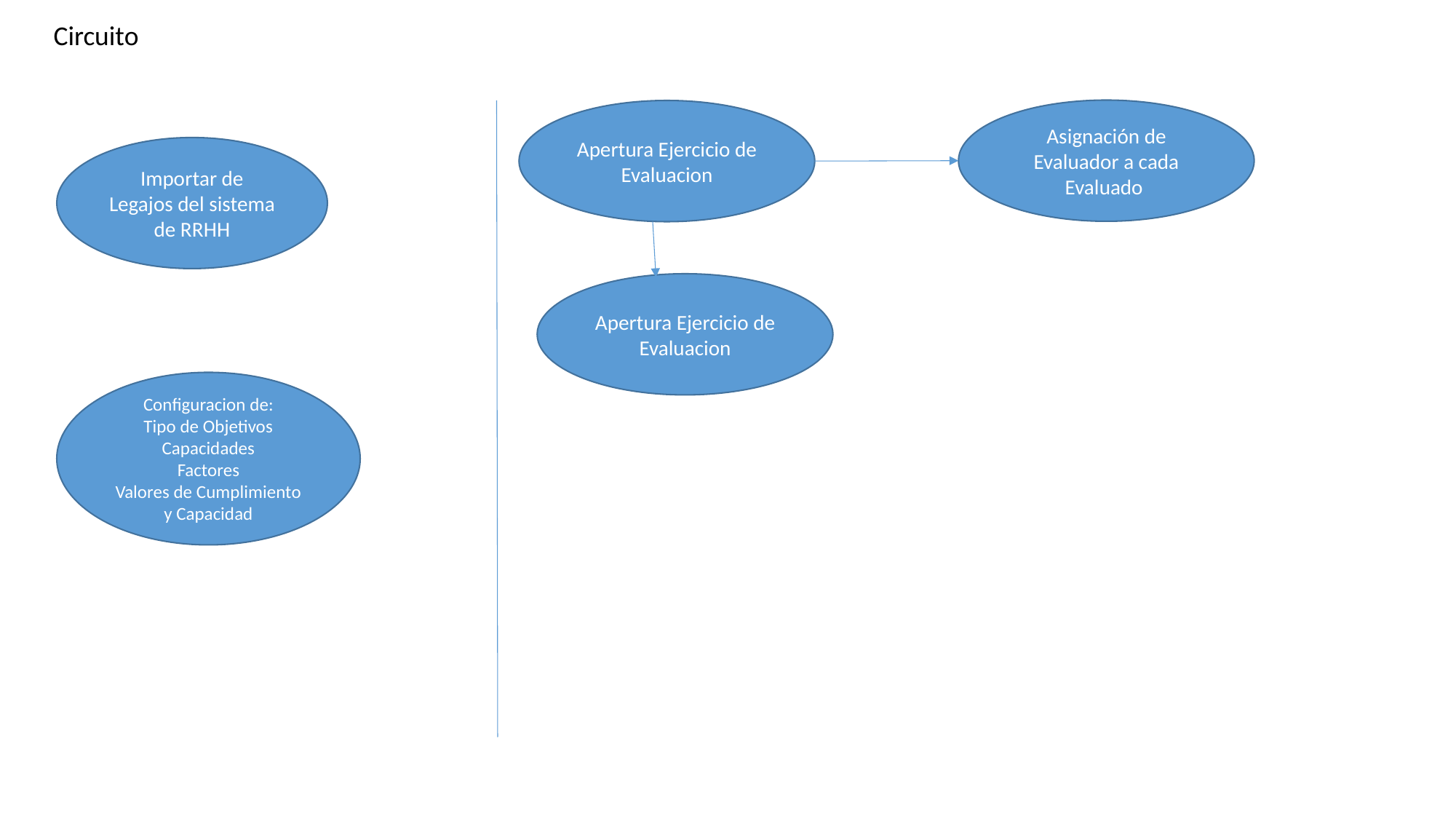

Circuito
Asignación de Evaluador a cada Evaluado
Apertura Ejercicio de Evaluacion
Importar de Legajos del sistema de RRHH
Apertura Ejercicio de Evaluacion
Configuracion de:
Tipo de Objetivos
Capacidades
Factores
Valores de Cumplimiento y Capacidad